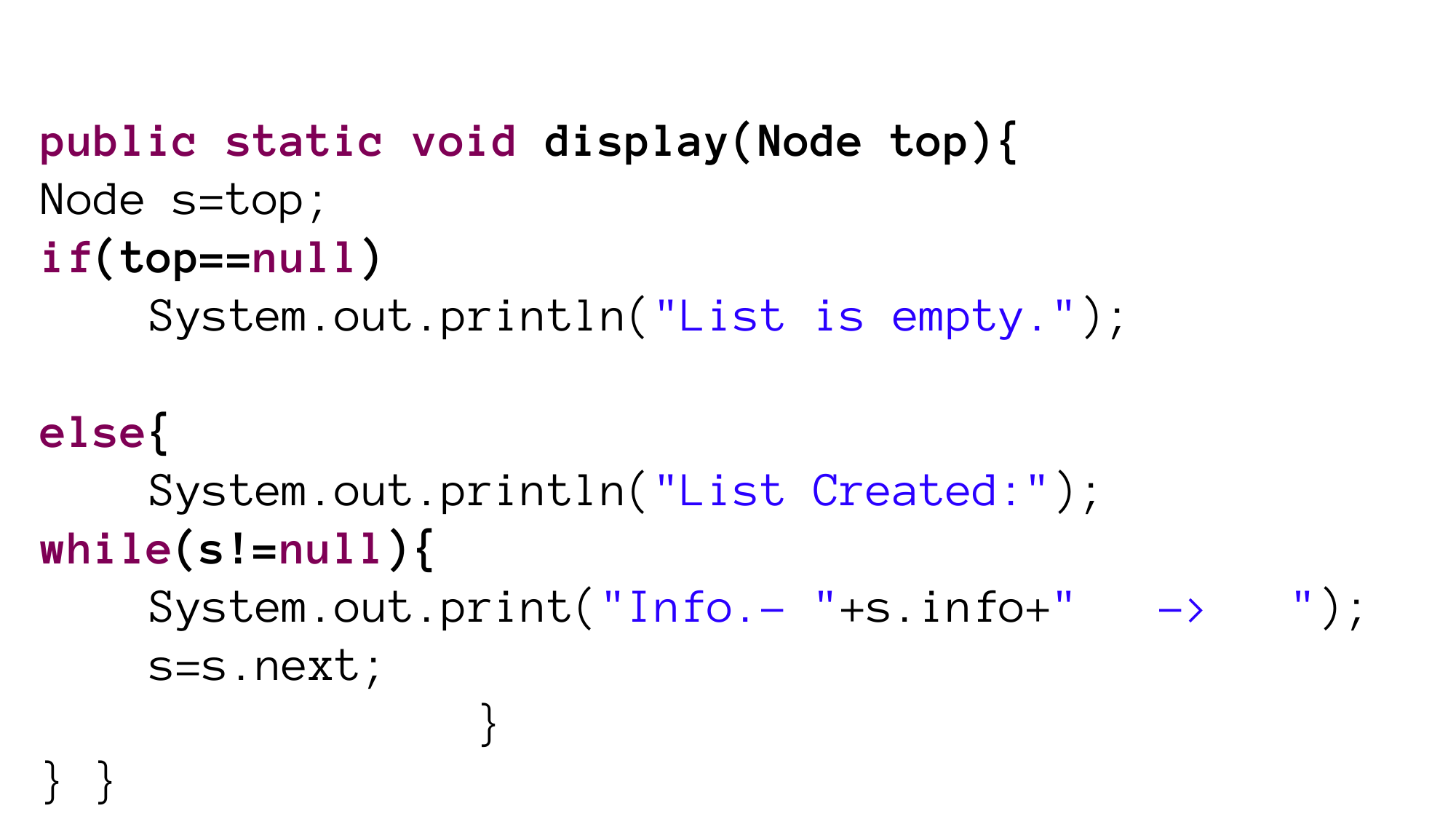

public static void display(Node top){
Node s=top;
if(top==null)
	System.out.println("List is empty.");

else{
	System.out.println("List Created:");
while(s!=null){
	System.out.print("Info.- "+s.info+"   ->   ");
	s=s.next;
				}
} }